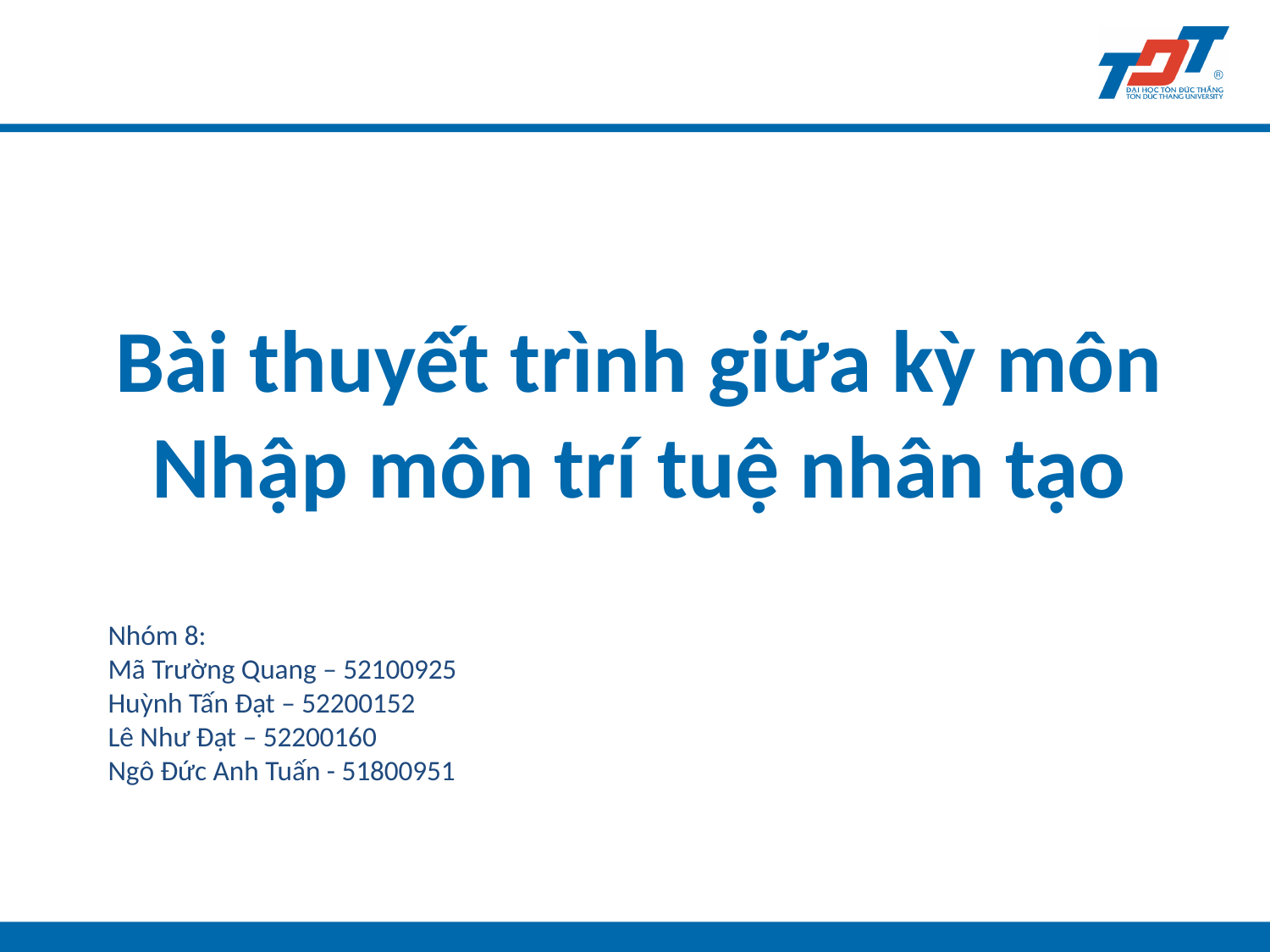

Bài thuyết trình giữa kỳ môn
Nhập môn trí tuệ nhân tạo
Nhóm 8:
Mã Trường Quang – 52100925
Huỳnh Tấn Đạt – 52200152
Lê Như Đạt – 52200160
Ngô Đức Anh Tuấn - 51800951